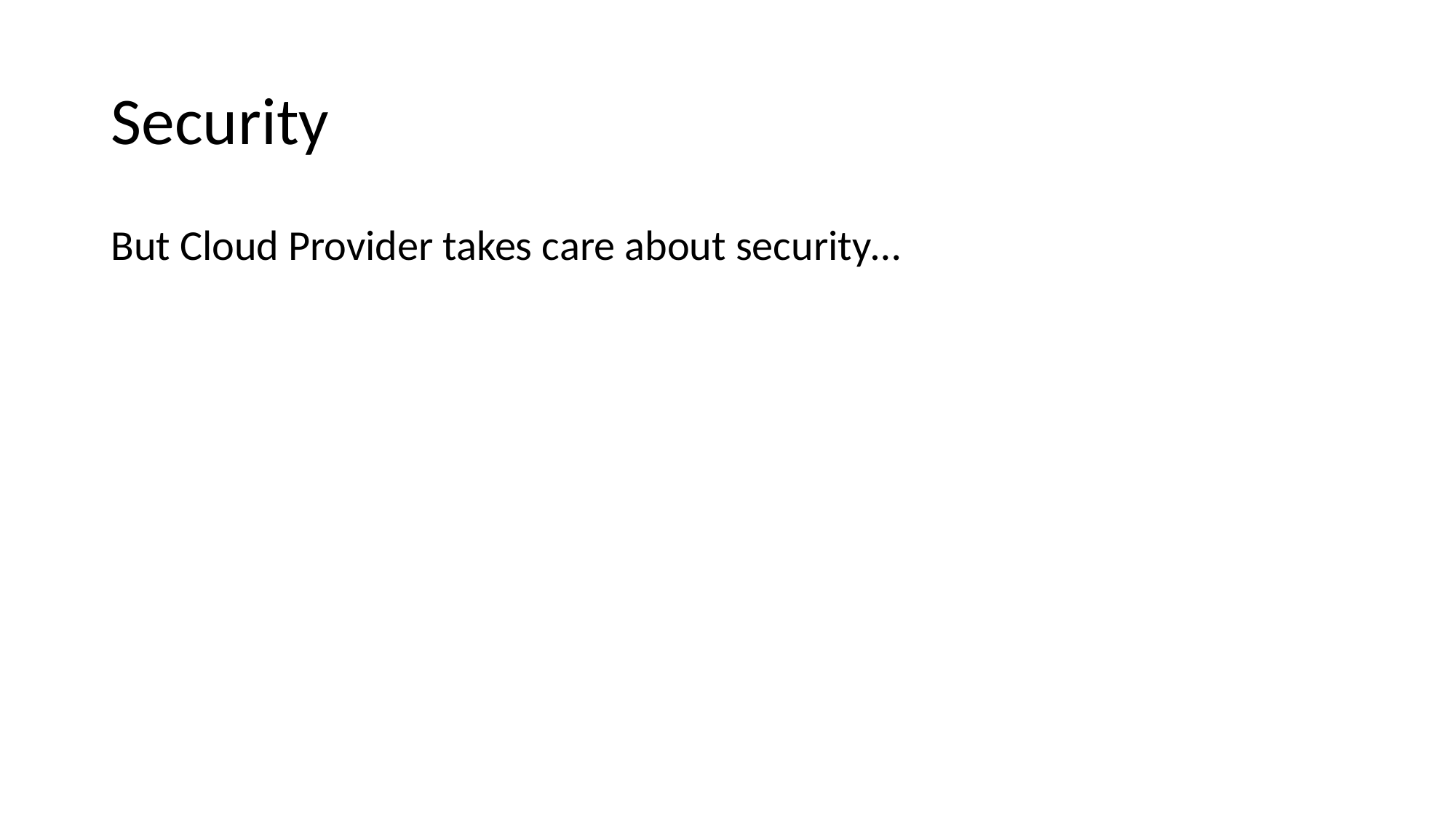

# Security
But Cloud Provider takes care about security…